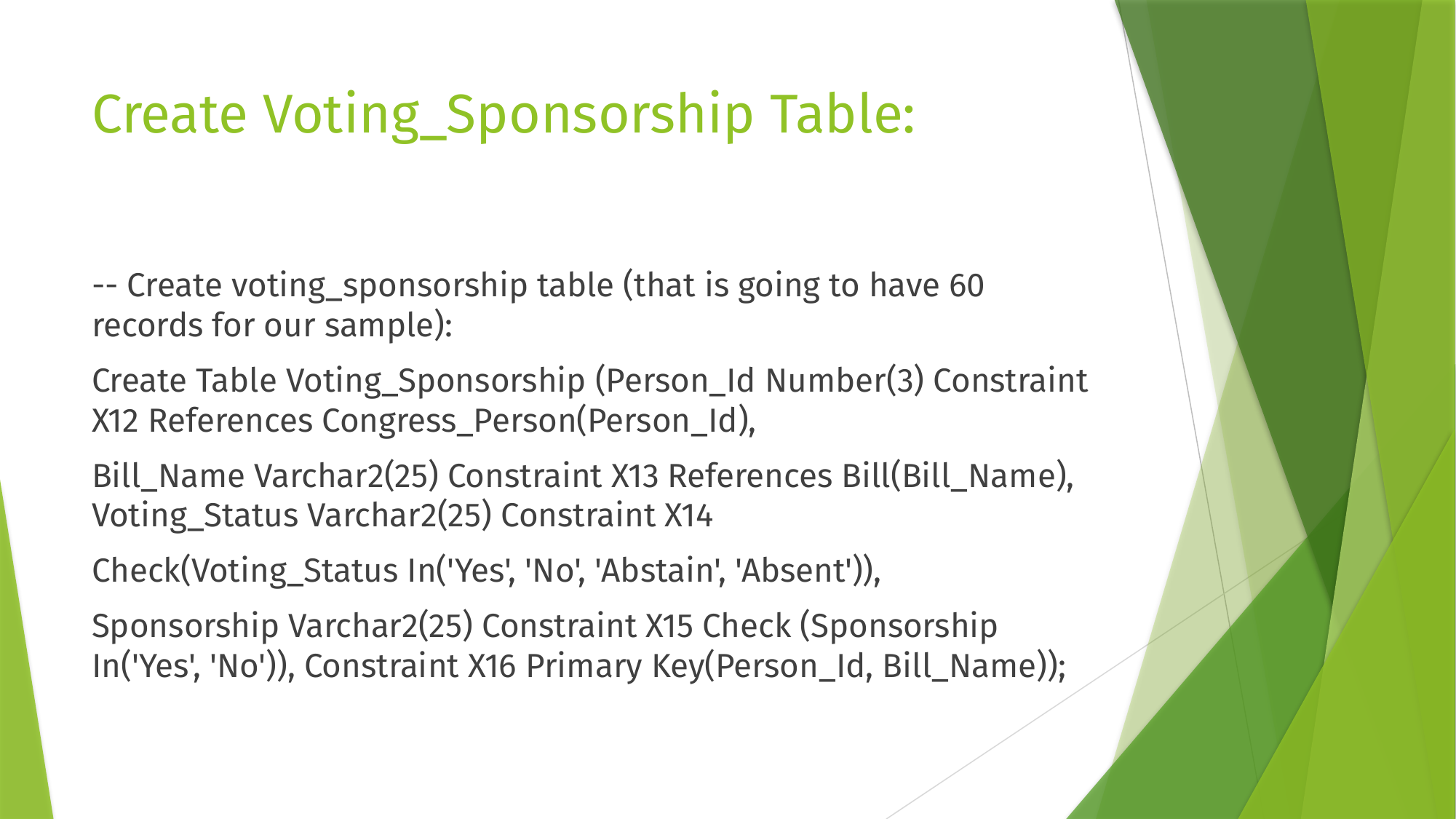

# Create Voting_Sponsorship Table:
-- Create voting_sponsorship table (that is going to have 60 records for our sample):
Create Table Voting_Sponsorship (Person_Id Number(3) Constraint X12 References Congress_Person(Person_Id),
Bill_Name Varchar2(25) Constraint X13 References Bill(Bill_Name), Voting_Status Varchar2(25) Constraint X14
Check(Voting_Status In('Yes', 'No', 'Abstain', 'Absent')),
Sponsorship Varchar2(25) Constraint X15 Check (Sponsorship In('Yes', 'No')), Constraint X16 Primary Key(Person_Id, Bill_Name));